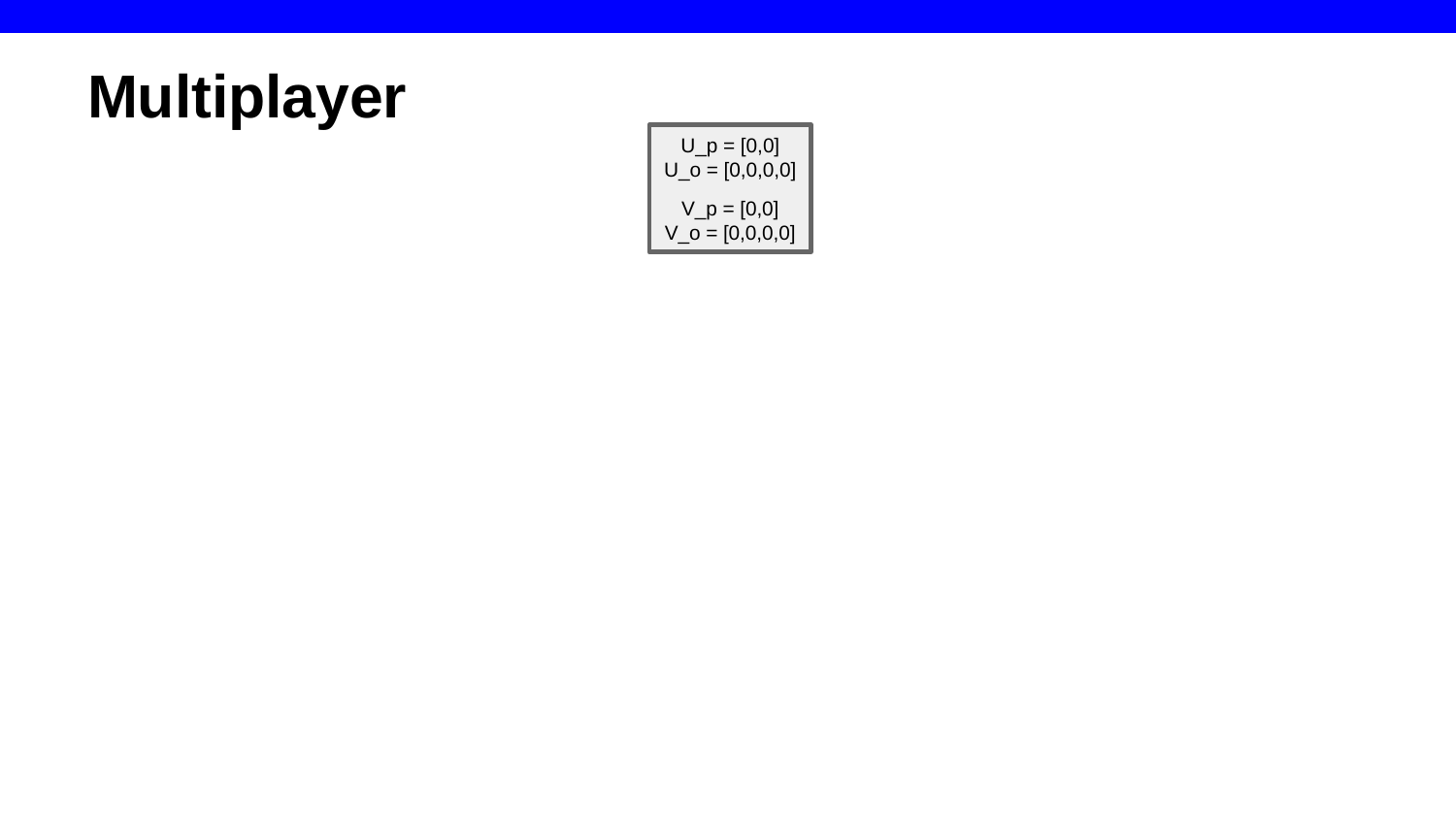

# Multiplayer
U_p = [0,0]
U_o = [0,0,0,0]

V_p = [0,0]
V_o = [0,0,0,0]